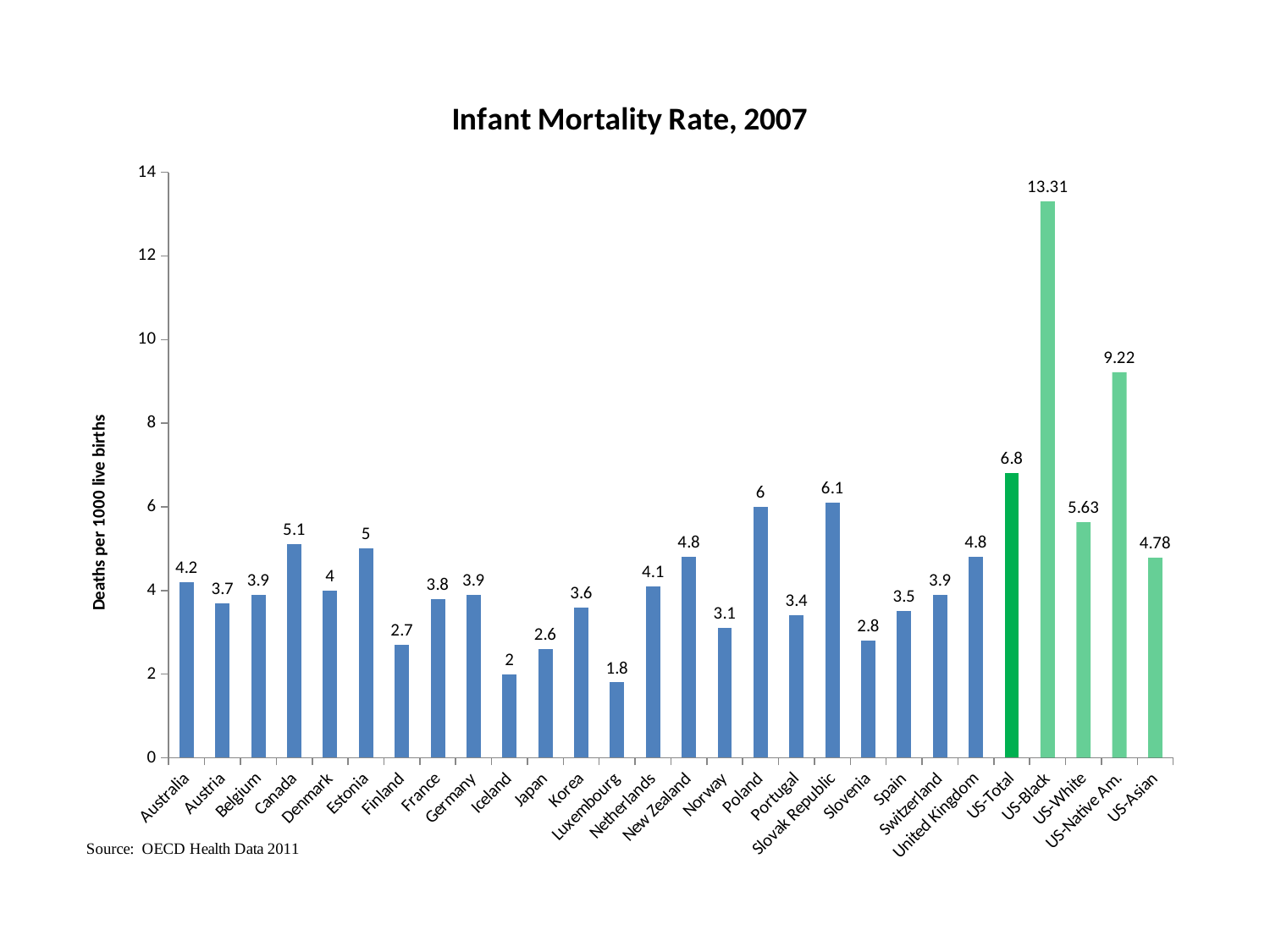

### Chart: Infant Mortality Rate, 2007

| Category |  |
|---|---|
| Australia | 4.2 |
| Austria | 3.7 |
| Belgium | 3.9 |
| Canada | 5.1 |
| Denmark | 4.0 |
| Estonia | 5.0 |
| Finland | 2.7 |
| France | 3.8 |
| Germany | 3.9 |
| Iceland | 2.0 |
| Japan | 2.6 |
| Korea | 3.6 |
| Luxembourg | 1.8 |
| Netherlands | 4.1 |
| New Zealand | 4.8 |
| Norway | 3.1 |
| Poland | 6.0 |
| Portugal | 3.4 |
| Slovak Republic | 6.1 |
| Slovenia | 2.8 |
| Spain | 3.5 |
| Switzerland | 3.9 |
| United Kingdom | 4.8 |
| US-Total | 6.8 |
| US-Black | 13.31 |
| US-White | 5.63 |
| US-Native Am. | 9.220000000000002 |
| US-Asian | 4.78 |